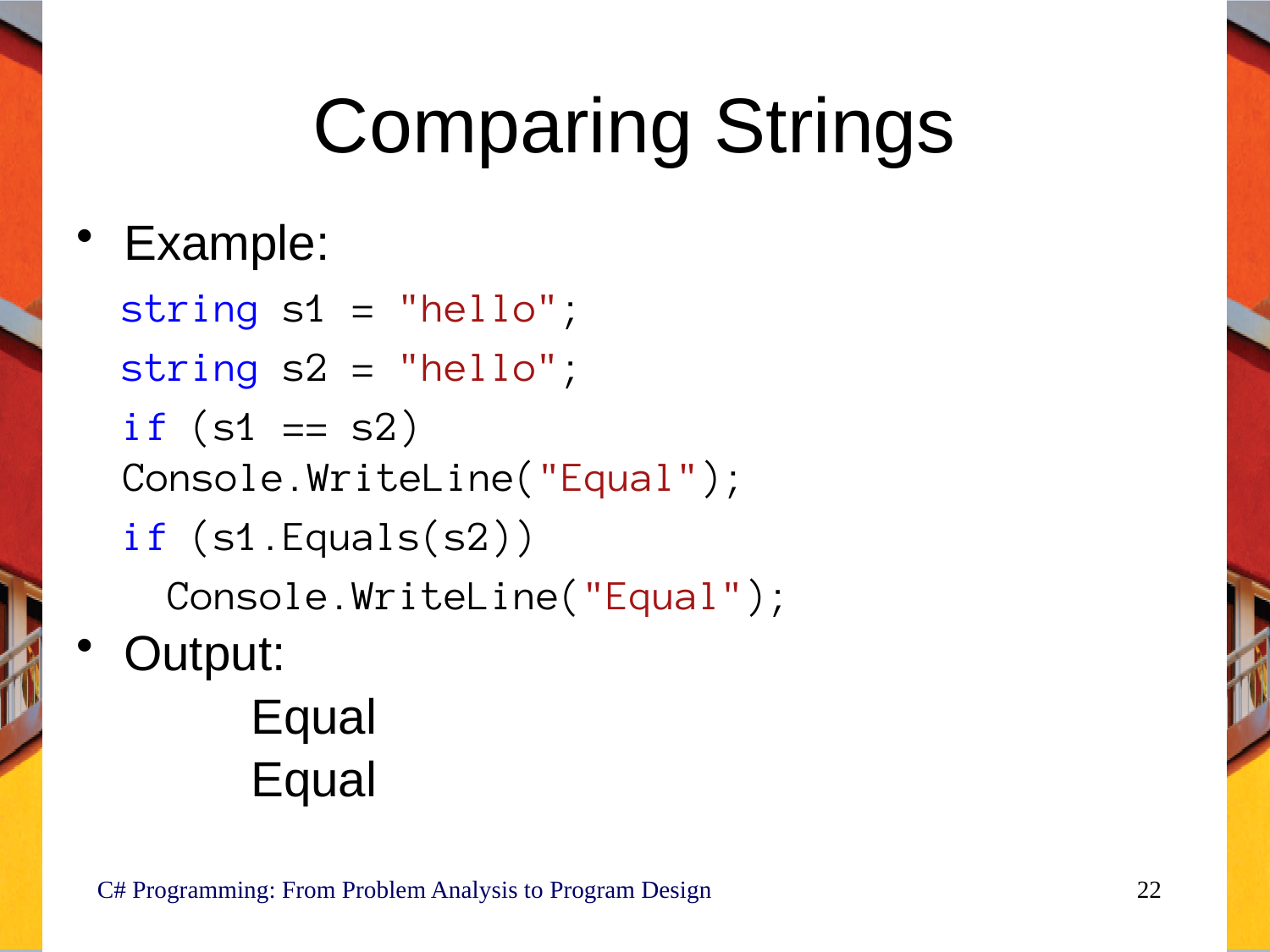

# Comparing Strings
Example:
  string s1 = "hello";
  string s2 = "hello";
  if (s1 == s2)    Console.WriteLine("Equal");
  if (s1.Equals(s2))
    Console.WriteLine("Equal");
Output:
		Equal
		Equal

C# Programming: From Problem Analysis to Program Design

22